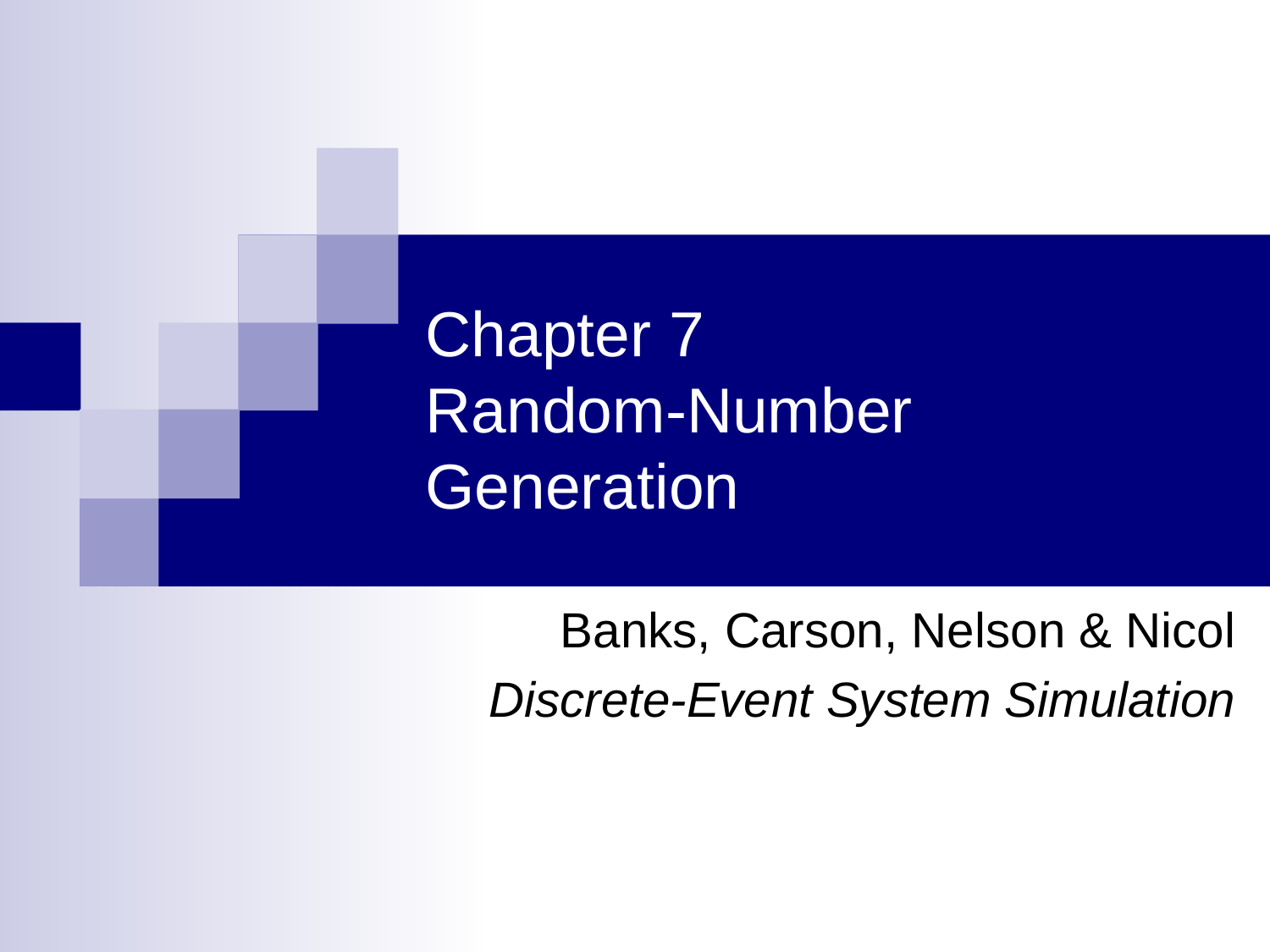

# Chapter 7 Random-Number Generation
Banks, Carson, Nelson & Nicol
Discrete-Event System Simulation